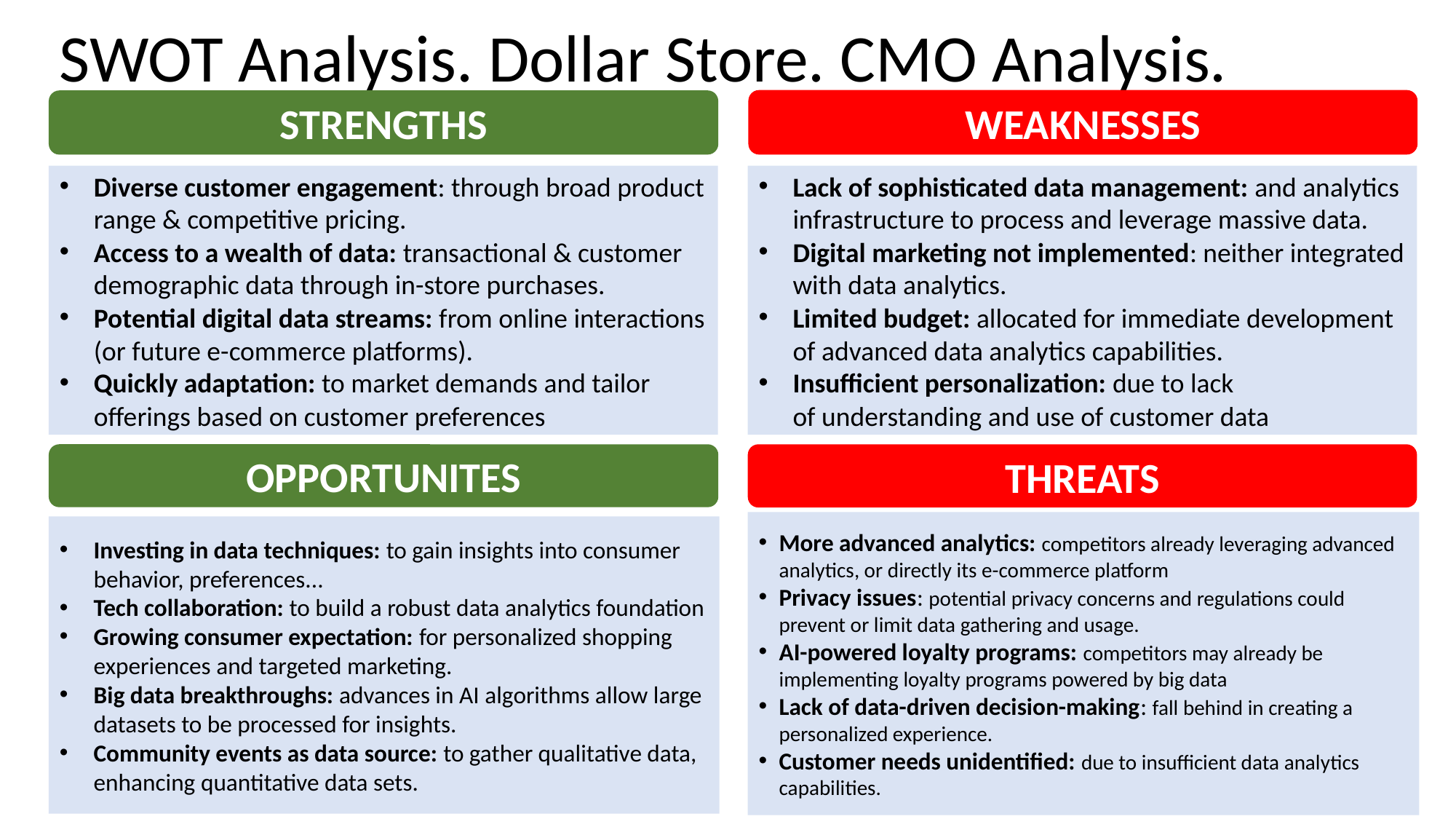

# SWOT Analysis. Dollar Store. CMO Analysis.
WEAKNESSES
STRENGTHS
Diverse customer engagement: through broad product range & competitive pricing.
Access to a wealth of data: transactional & customer demographic data through in-store purchases.
Potential digital data streams: from online interactions (or future e-commerce platforms).
Quickly adaptation: to market demands and tailor offerings based on customer preferences
Lack of sophisticated data management: and analytics infrastructure to process and leverage massive data.
Digital marketing not implemented: neither integrated with data analytics.
Limited budget: allocated for immediate development of advanced data analytics capabilities.
Insufficient personalization: due to lack of understanding and use of customer data
OPPORTUNITES
THREATS
More advanced analytics: competitors already leveraging advanced analytics, or directly its e-commerce platform
Privacy issues: potential privacy concerns and regulations could prevent or limit data gathering and usage.
AI-powered loyalty programs: competitors may already be implementing loyalty programs powered by big data
Lack of data-driven decision-making: fall behind in creating a personalized experience.
Customer needs unidentified: due to insufficient data analytics capabilities.
Investing in data techniques: to gain insights into consumer behavior, preferences...
Tech collaboration: to build a robust data analytics foundation
Growing consumer expectation: for personalized shopping experiences and targeted marketing.
Big data breakthroughs: advances in AI algorithms allow large datasets to be processed for insights.
Community events as data source: to gather qualitative data, enhancing quantitative data sets.